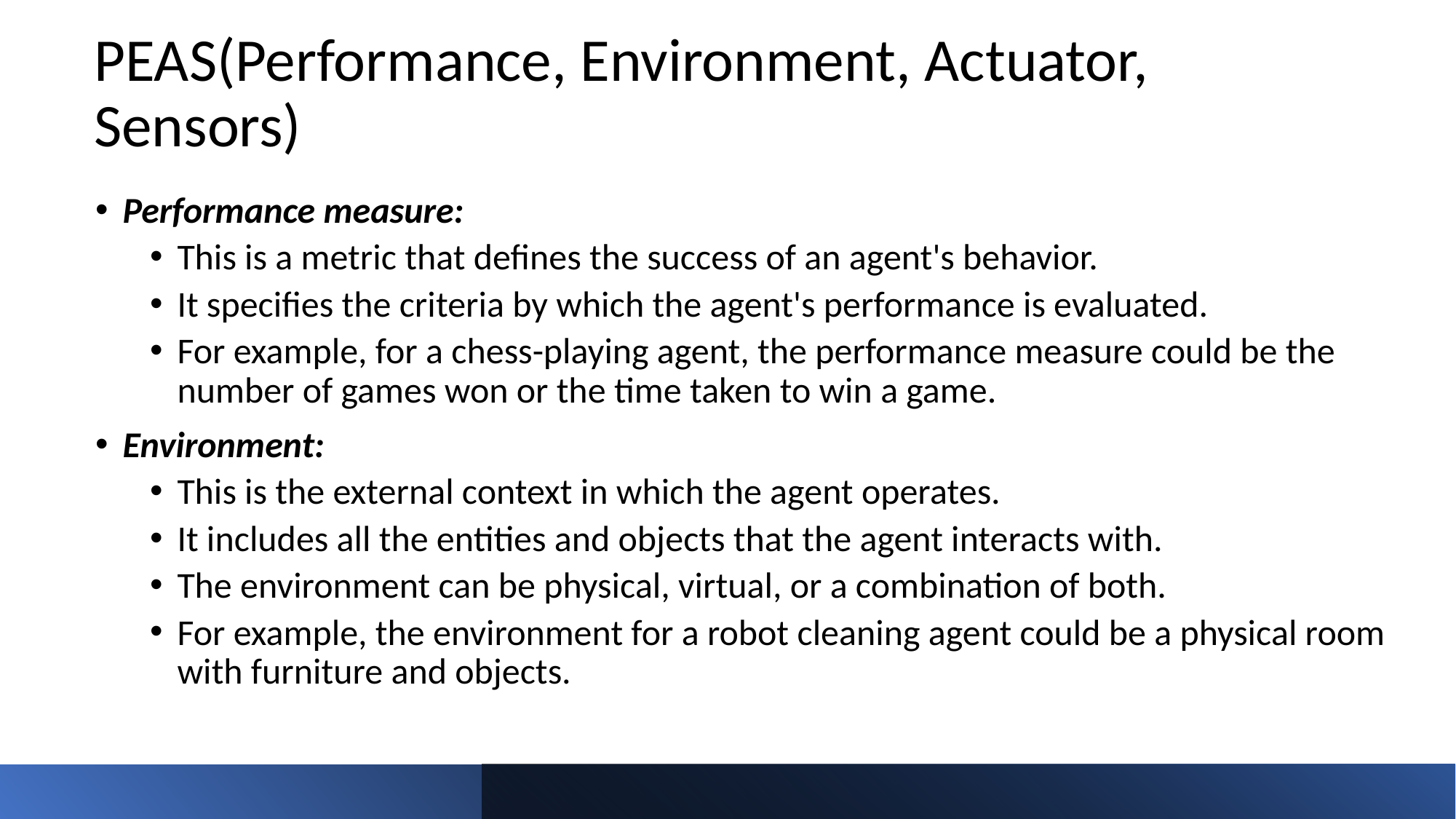

# PEAS(Performance, Environment, Actuator, Sensors)
Performance measure:
This is a metric that defines the success of an agent's behavior.
It specifies the criteria by which the agent's performance is evaluated.
For example, for a chess-playing agent, the performance measure could be the number of games won or the time taken to win a game.
Environment:
This is the external context in which the agent operates.
It includes all the entities and objects that the agent interacts with.
The environment can be physical, virtual, or a combination of both.
For example, the environment for a robot cleaning agent could be a physical room with furniture and objects.